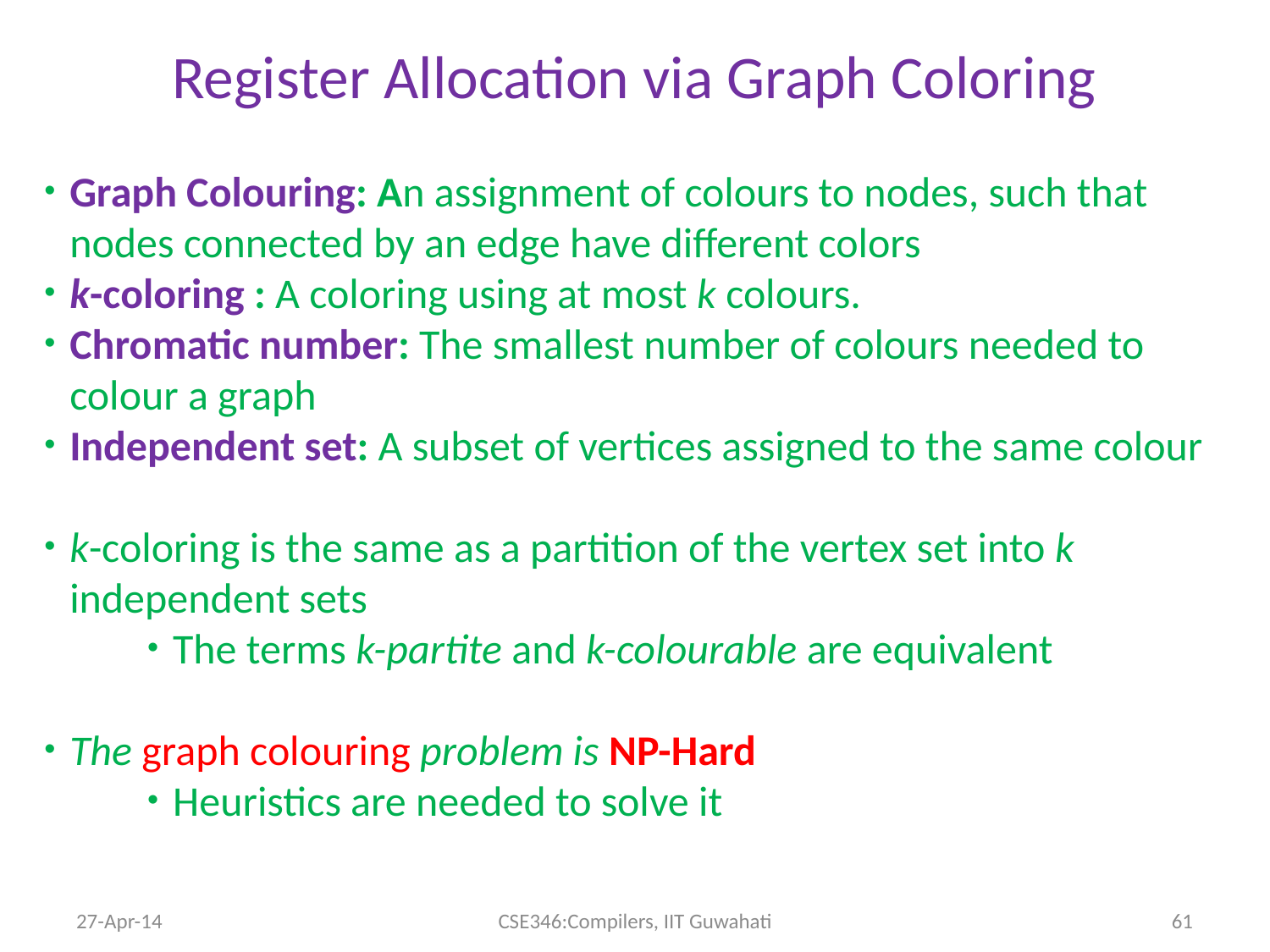

Register Allocation via Graph Coloring
Graph Colouring: An assignment of colours to nodes, such that nodes connected by an edge have different colors
k-coloring : A coloring using at most k colours.
Chromatic number: The smallest number of colours needed to colour a graph
Independent set: A subset of vertices assigned to the same colour

k-coloring is the same as a partition of the vertex set into k independent sets
The terms k-partite and k-colourable are equivalent

The graph colouring problem is NP-Hard
Heuristics are needed to solve it

27-Apr-14
CSE346:Compilers, IIT Guwahati
61